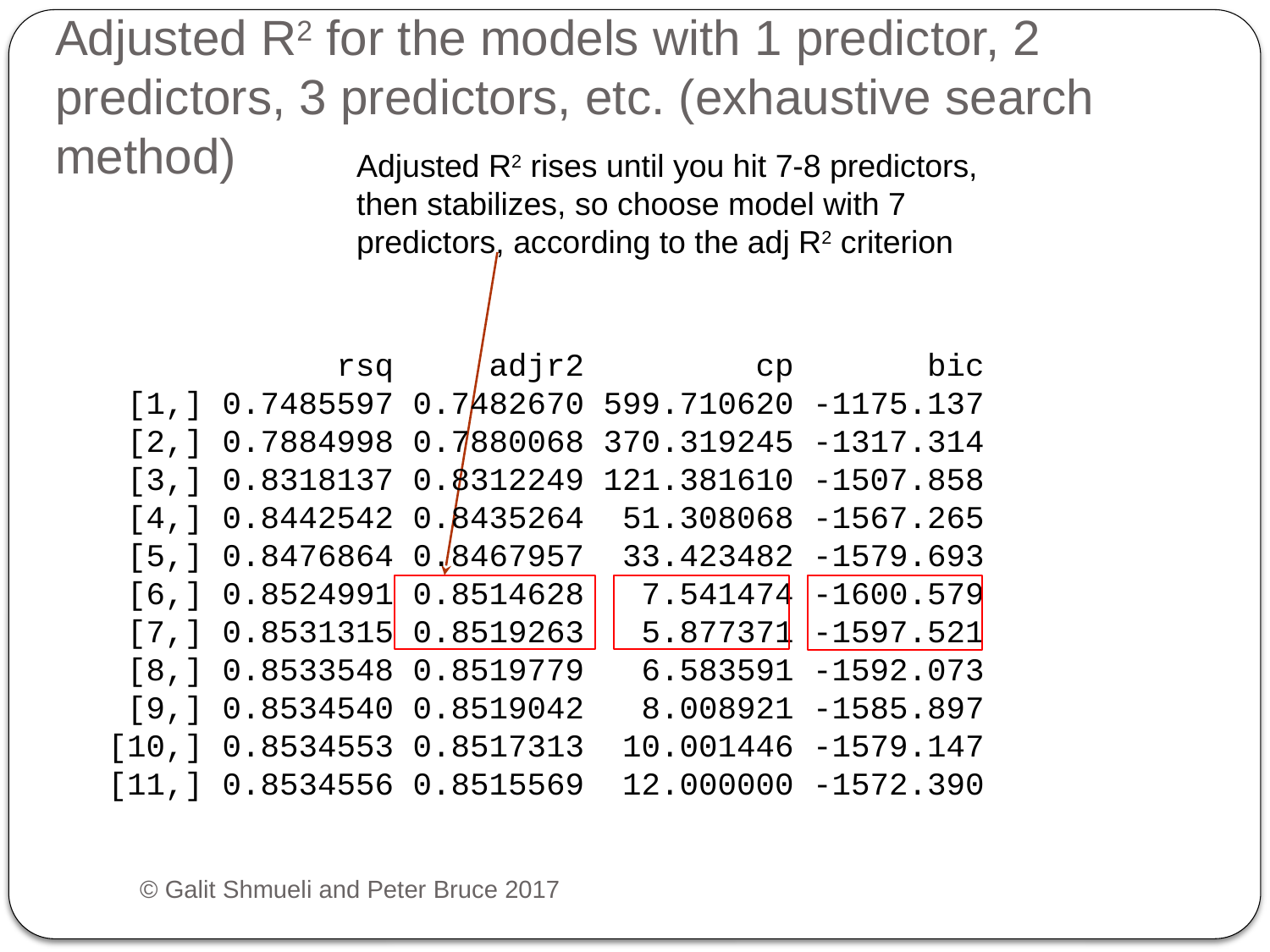

# Adjusted R2 for the models with 1 predictor, 2 predictors, 3 predictors, etc. (exhaustive search method)
Adjusted R2 rises until you hit 7-8 predictors, then stabilizes, so choose model with 7 predictors, according to the adj R2 criterion
            rsq     adjr2         cp       bic
 [1,] 0.7485597 0.7482670 599.710620 -1175.137
 [2,] 0.7884998 0.7880068 370.319245 -1317.314
 [3,] 0.8318137 0.8312249 121.381610 -1507.858
 [4,] 0.8442542 0.8435264  51.308068 -1567.265
 [5,] 0.8476864 0.8467957  33.423482 -1579.693
 [6,] 0.8524991 0.8514628   7.541474 -1600.579
 [7,] 0.8531315 0.8519263   5.877371 -1597.521
 [8,] 0.8533548 0.8519779   6.583591 -1592.073
 [9,] 0.8534540 0.8519042   8.008921 -1585.897
[10,] 0.8534553 0.8517313  10.001446 -1579.147
[11,] 0.8534556 0.8515569  12.000000 -1572.390

© Galit Shmueli and Peter Bruce 2017